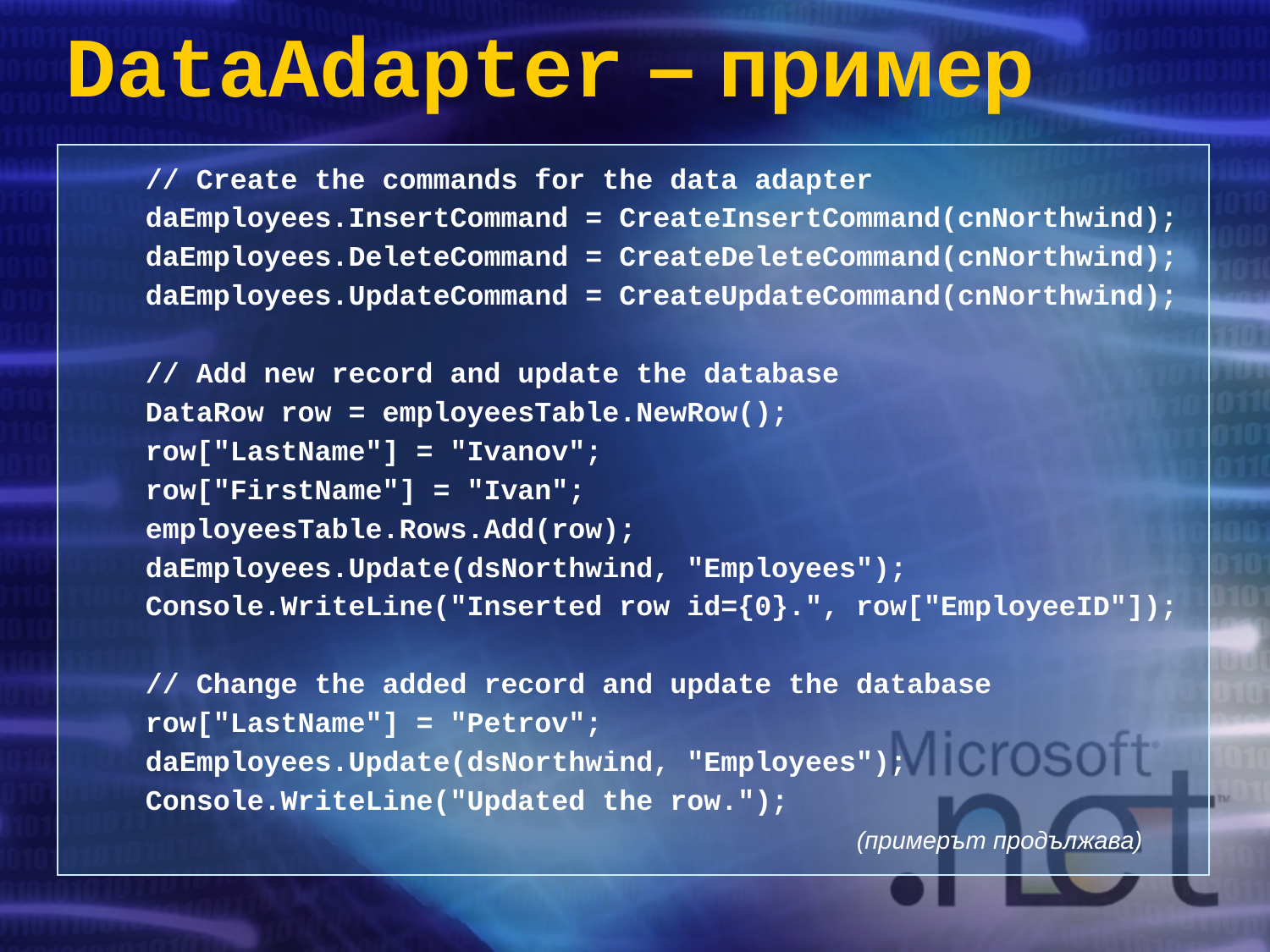

# DataAdapter – пример
    // Create the commands for the data adapter
    daEmployees.InsertCommand = CreateInsertCommand(cnNorthwind);
    daEmployees.DeleteCommand = CreateDeleteCommand(cnNorthwind);
    daEmployees.UpdateCommand = CreateUpdateCommand(cnNorthwind);

    // Add new record and update the database
    DataRow row = employeesTable.NewRow();
    row["LastName"] = "Ivanov";
    row["FirstName"] = "Ivan";
    employeesTable.Rows.Add(row);
    daEmployees.Update(dsNorthwind, "Employees");
    Console.WriteLine("Inserted row id={0}.", row["EmployeeID"]);

    // Change the added record and update the database
    row["LastName"] = "Petrov";
    daEmployees.Update(dsNorthwind, "Employees");
    Console.WriteLine("Updated the row.");
		                               (примерът продължава)